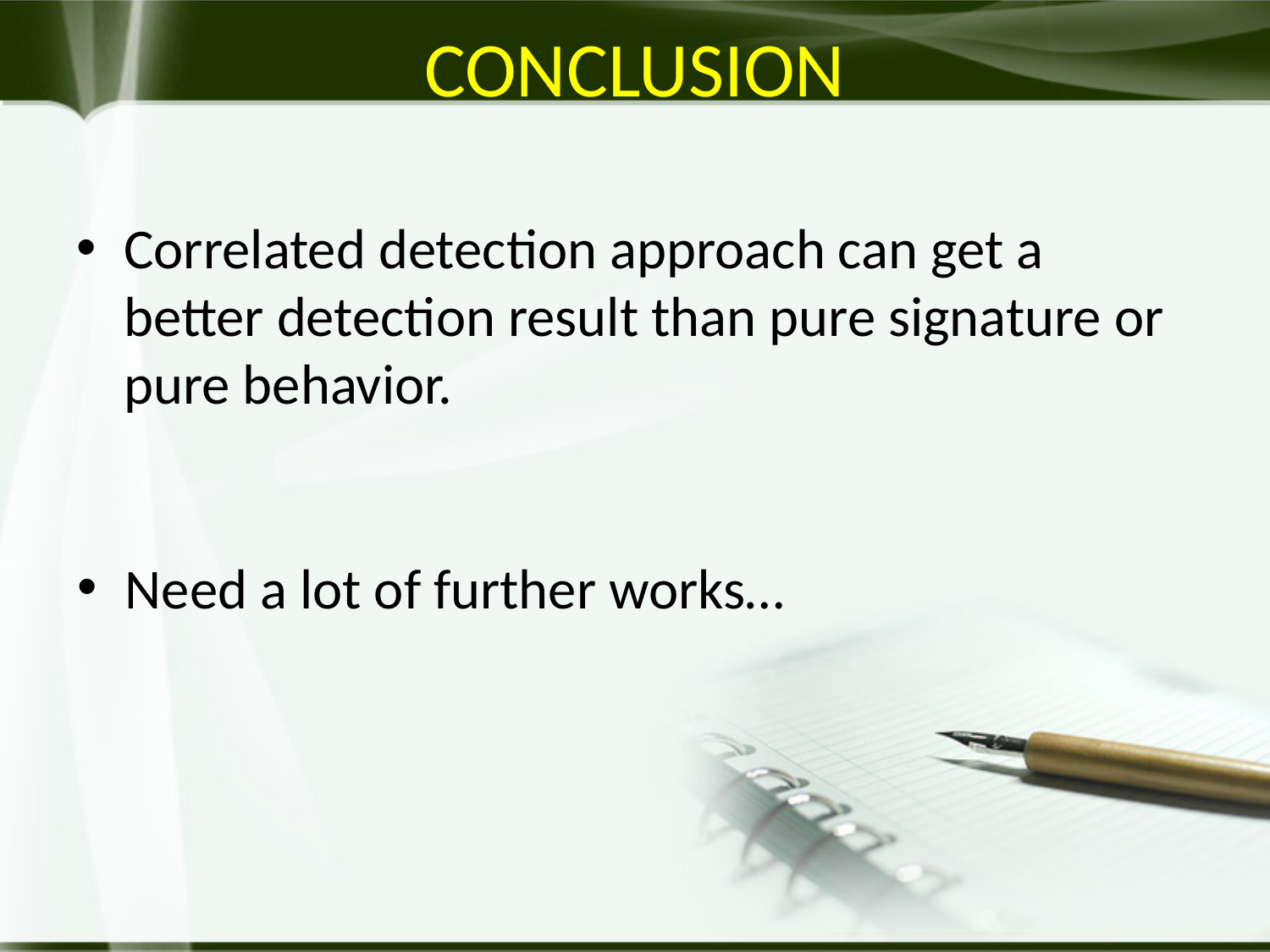

# CONCLUSION
Correlated detection approach can get a better detection result than pure signature or pure behavior.
Need a lot of further works…